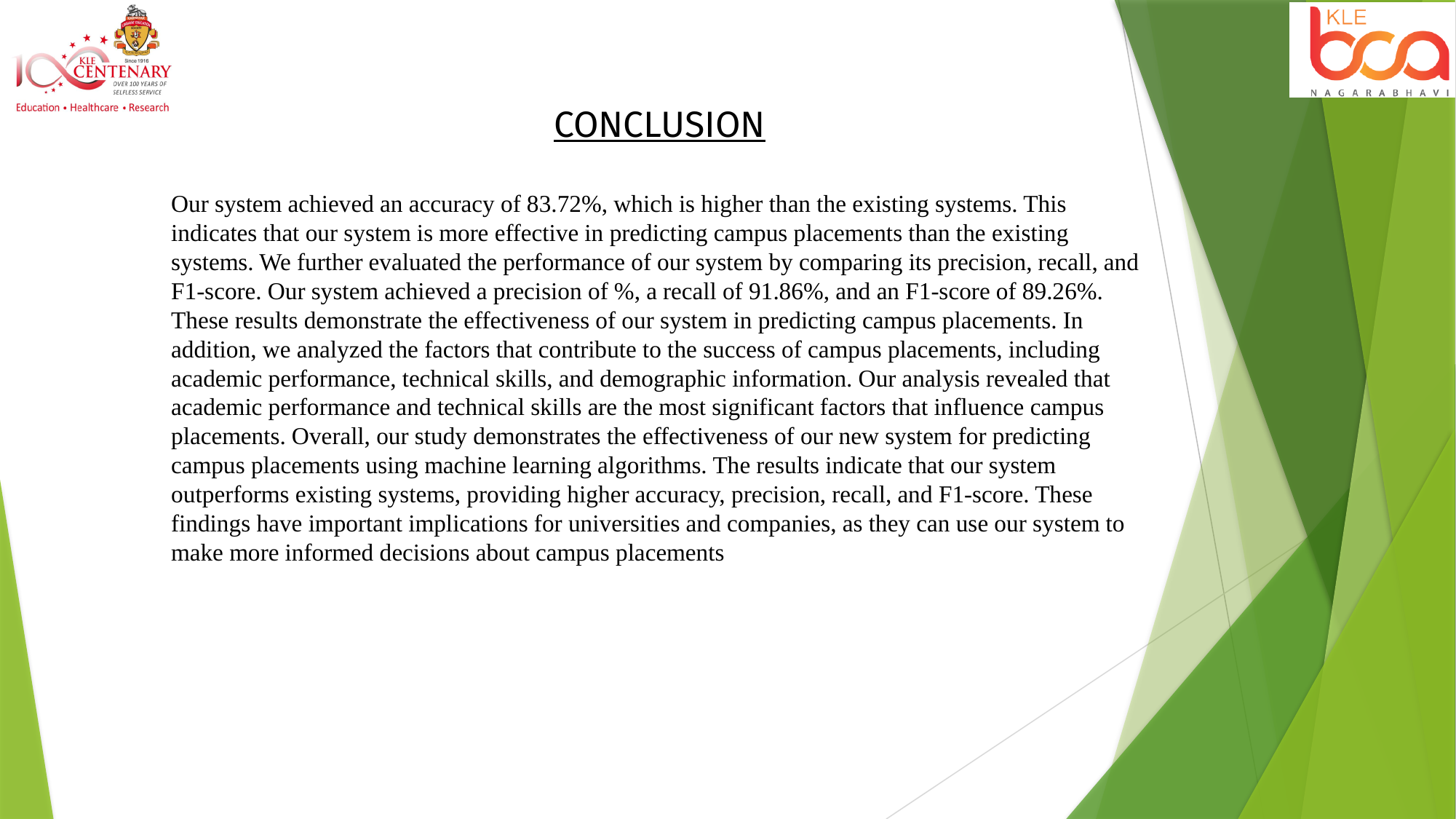

CONCLUSION

Our system achieved an accuracy of 83.72%, which is higher than the existing systems. This indicates that our system is more effective in predicting campus placements than the existing systems. We further evaluated the performance of our system by comparing its precision, recall, and F1-score. Our system achieved a precision of %, a recall of 91.86%, and an F1-score of 89.26%. These results demonstrate the effectiveness of our system in predicting campus placements. In addition, we analyzed the factors that contribute to the success of campus placements, including academic performance, technical skills, and demographic information. Our analysis revealed that academic performance and technical skills are the most significant factors that influence campus placements. Overall, our study demonstrates the effectiveness of our new system for predicting campus placements using machine learning algorithms. The results indicate that our system outperforms existing systems, providing higher accuracy, precision, recall, and F1-score. These findings have important implications for universities and companies, as they can use our system to make more informed decisions about campus placements